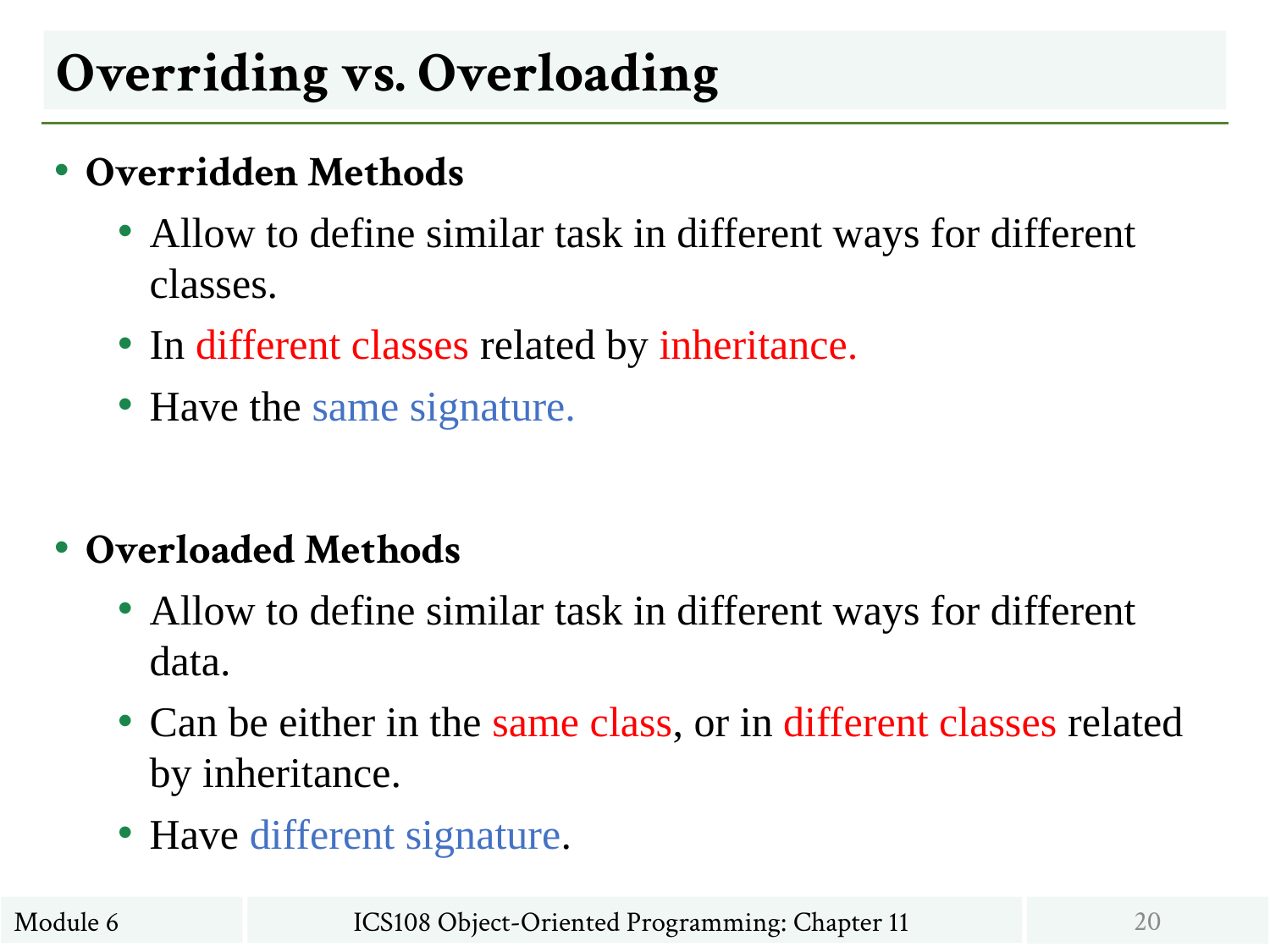

# Overriding vs. Overloading
Overridden Methods
Allow to define similar task in different ways for different classes.
In different classes related by inheritance.
Have the same signature.

Overloaded Methods
Allow to define similar task in different ways for different data.
Can be either in the same class, or in different classes related by inheritance.
Have different signature.

20